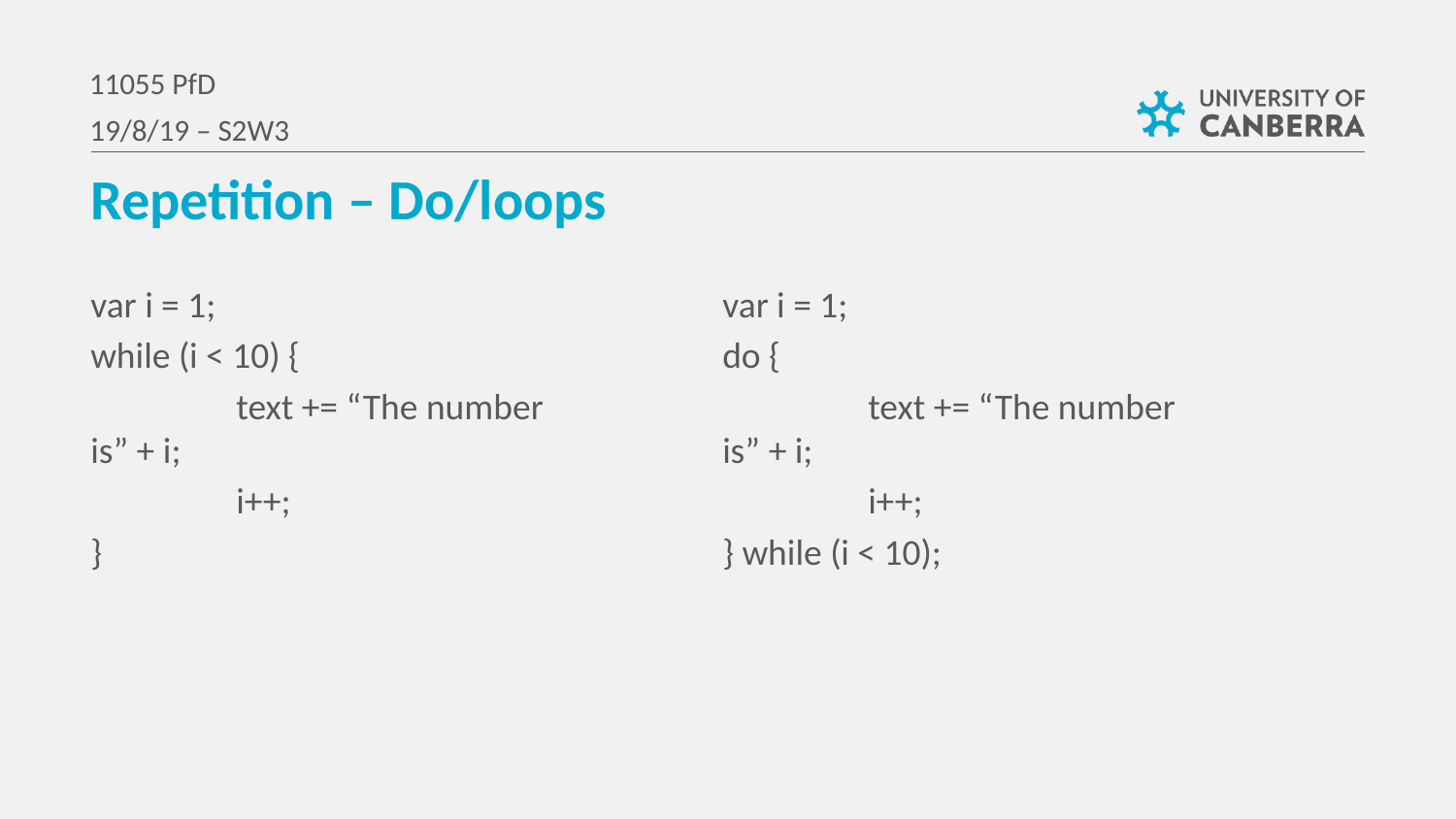

11055 PfD
19/8/19 – S2W3
Repetition – Do/loops
var i = 1;
while (i < 10) {
	text += “The number is” + i;
	i++;
}

var i = 1;
do {
	text += “The number is” + i;
	i++;
} while (i < 10);